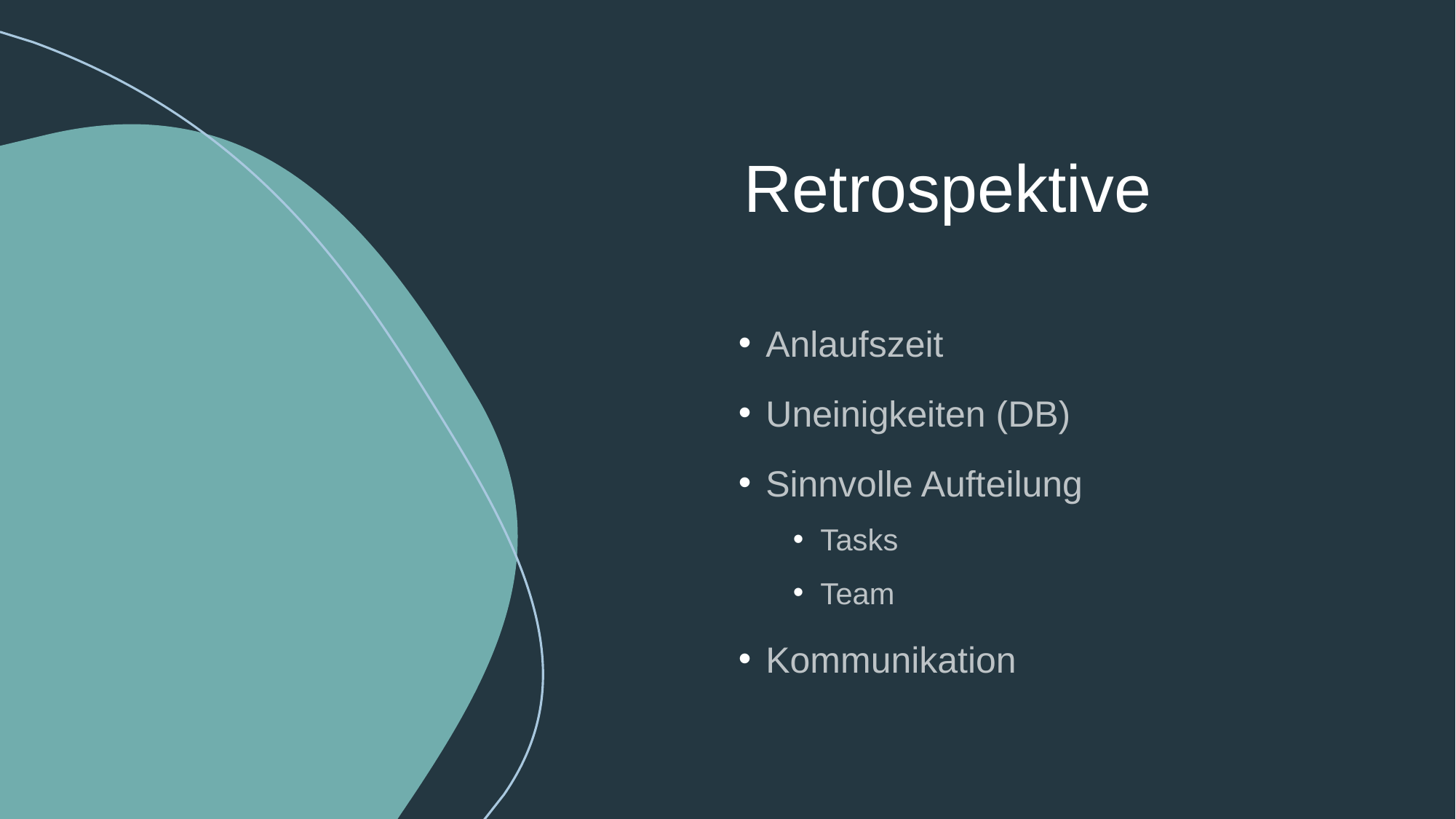

# Retrospektive

Anlaufszeit
Uneinigkeiten (DB)
Sinnvolle Aufteilung
Tasks
Team
Kommunikation